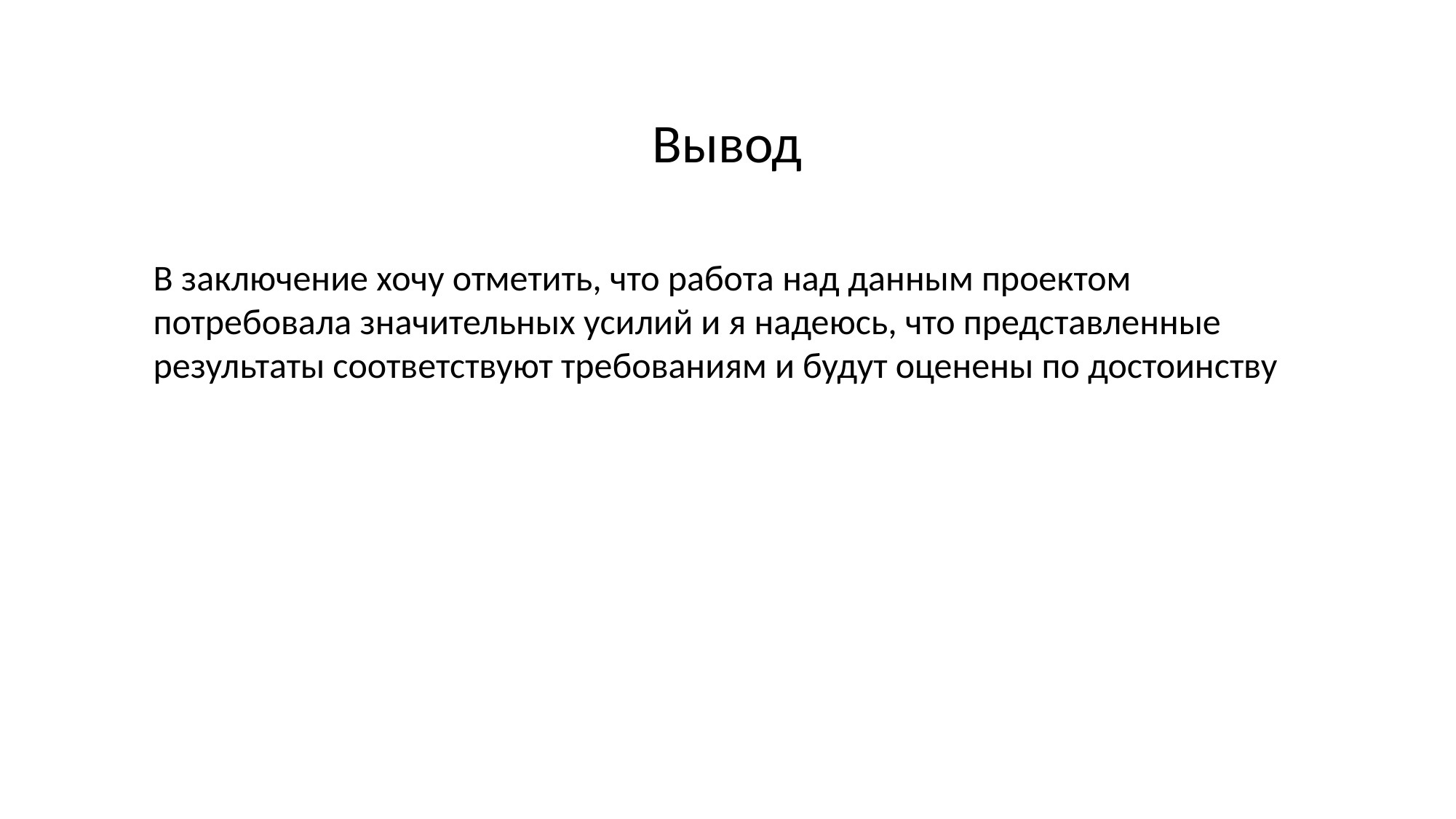

Вывод

В заключение хочу отметить, что работа над данным проектом потребовала значительных усилий и я надеюсь, что представленные результаты соответствуют требованиям и будут оценены по достоинству